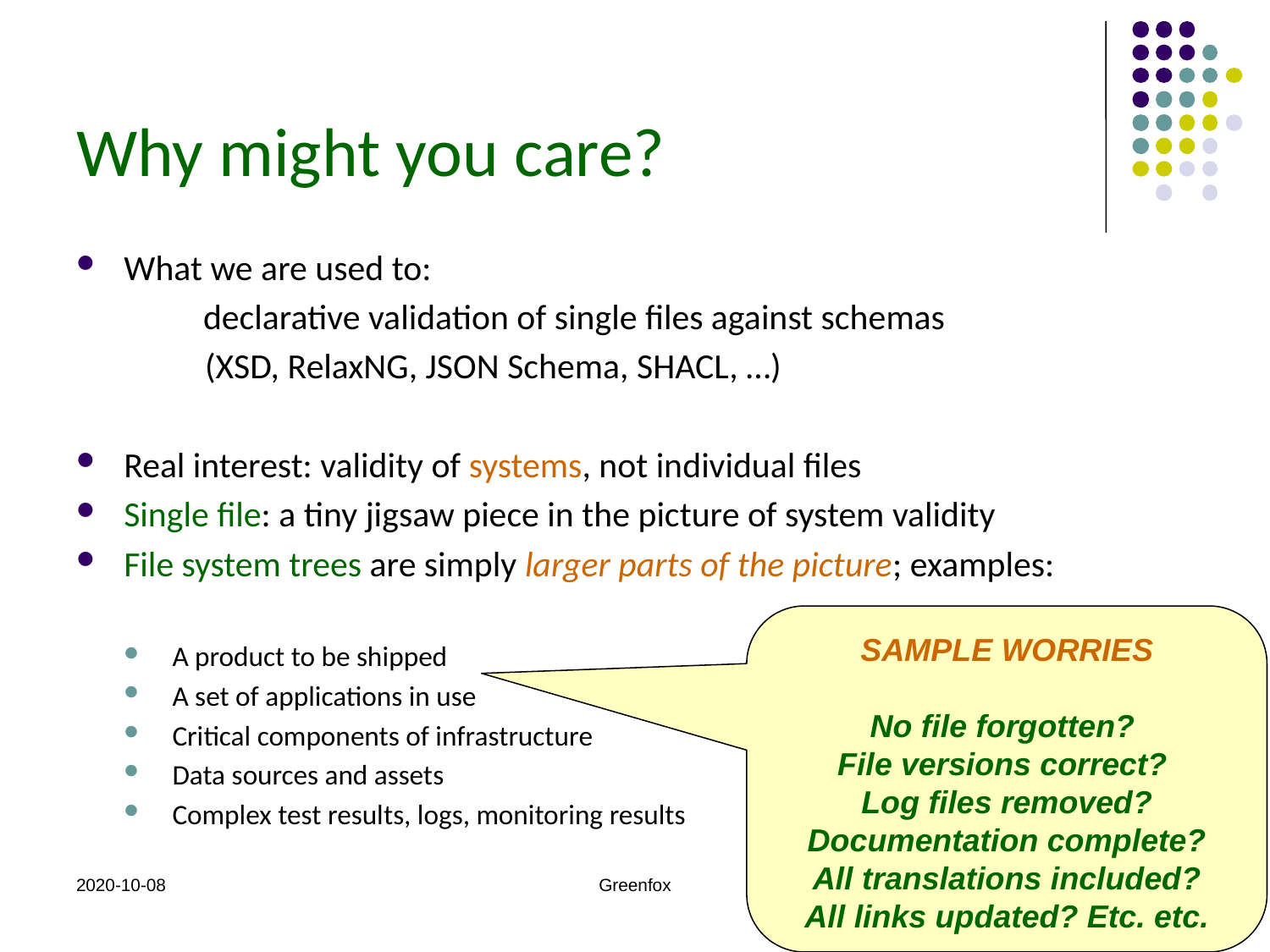

# Why might you care?
What we are used to:
	declarative validation of single files against schemas
                (XSD, RelaxNG, JSON Schema, SHACL, …)

Real interest: validity of systems, not individual files
Single file: a tiny jigsaw piece in the picture of system validity
File system trees are simply larger parts of the picture; examples:

A product to be shipped
A set of applications in use
Critical components of infrastructure
Data sources and assets
Complex test results, logs, monitoring results

SAMPLE WORRIES

No file forgotten?
File versions correct?
Log files removed?
Documentation complete?
All translations included?
All links updated? Etc. etc.
2020-10-08
Greenfox
3